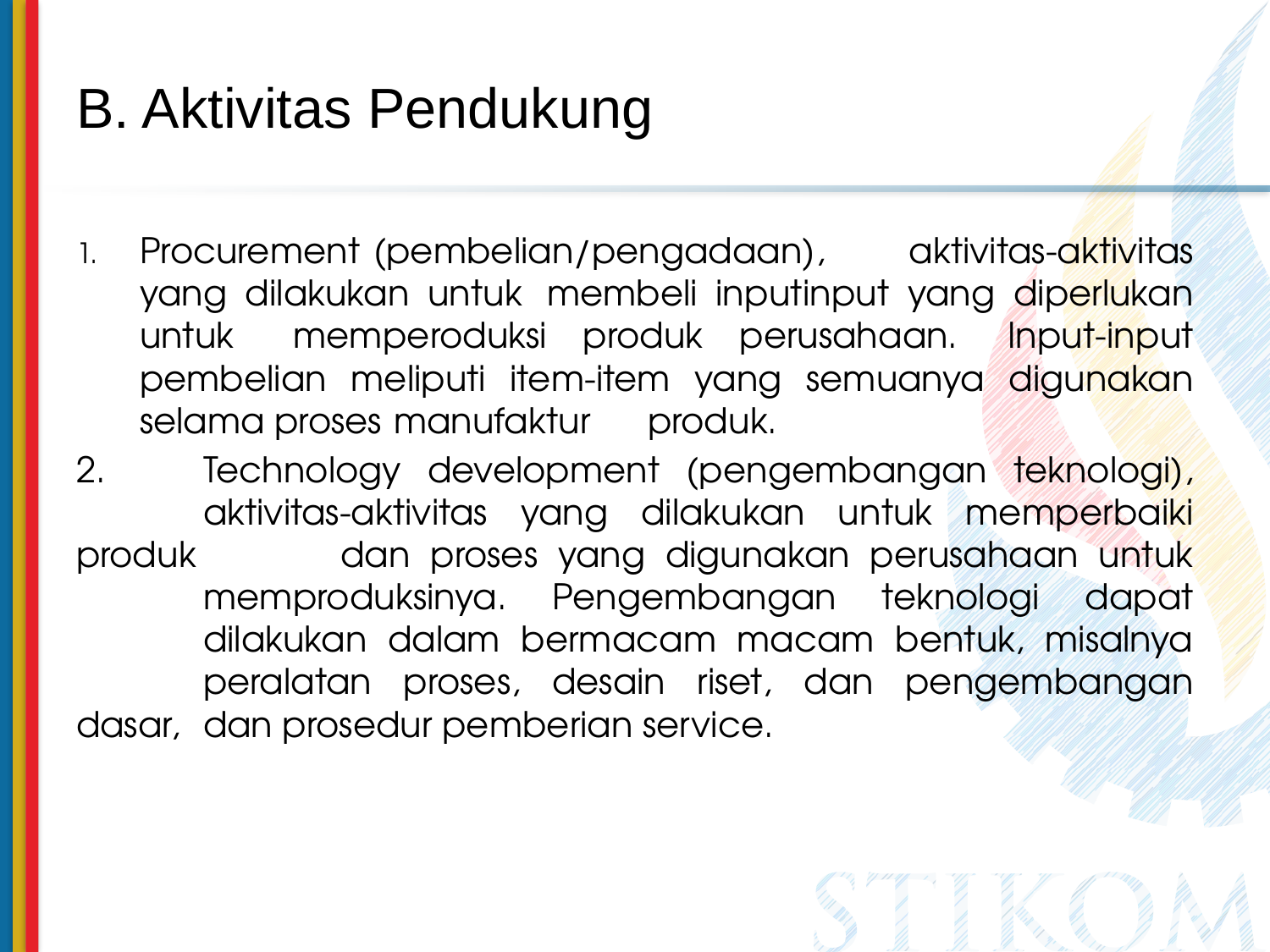

# B. Aktivitas Pendukung
Procurement (pembelian/pengadaan), 	aktivitas-aktivitas yang dilakukan untuk 	membeli inputinput yang diperlukan untuk 	memperoduksi produk perusahaan. 	Input-input pembelian meliputi item-item yang semuanya digunakan selama proses 	manufaktur 	produk.
2.	Technology development (pengembangan teknologi), 	aktivitas-aktivitas yang dilakukan untuk memperbaiki produk 	dan proses yang digunakan perusahaan untuk 	memproduksinya. Pengembangan teknologi dapat 	dilakukan dalam bermacam macam bentuk, misalnya 	peralatan proses, desain riset, dan pengembangan dasar, 	dan prosedur pemberian service.